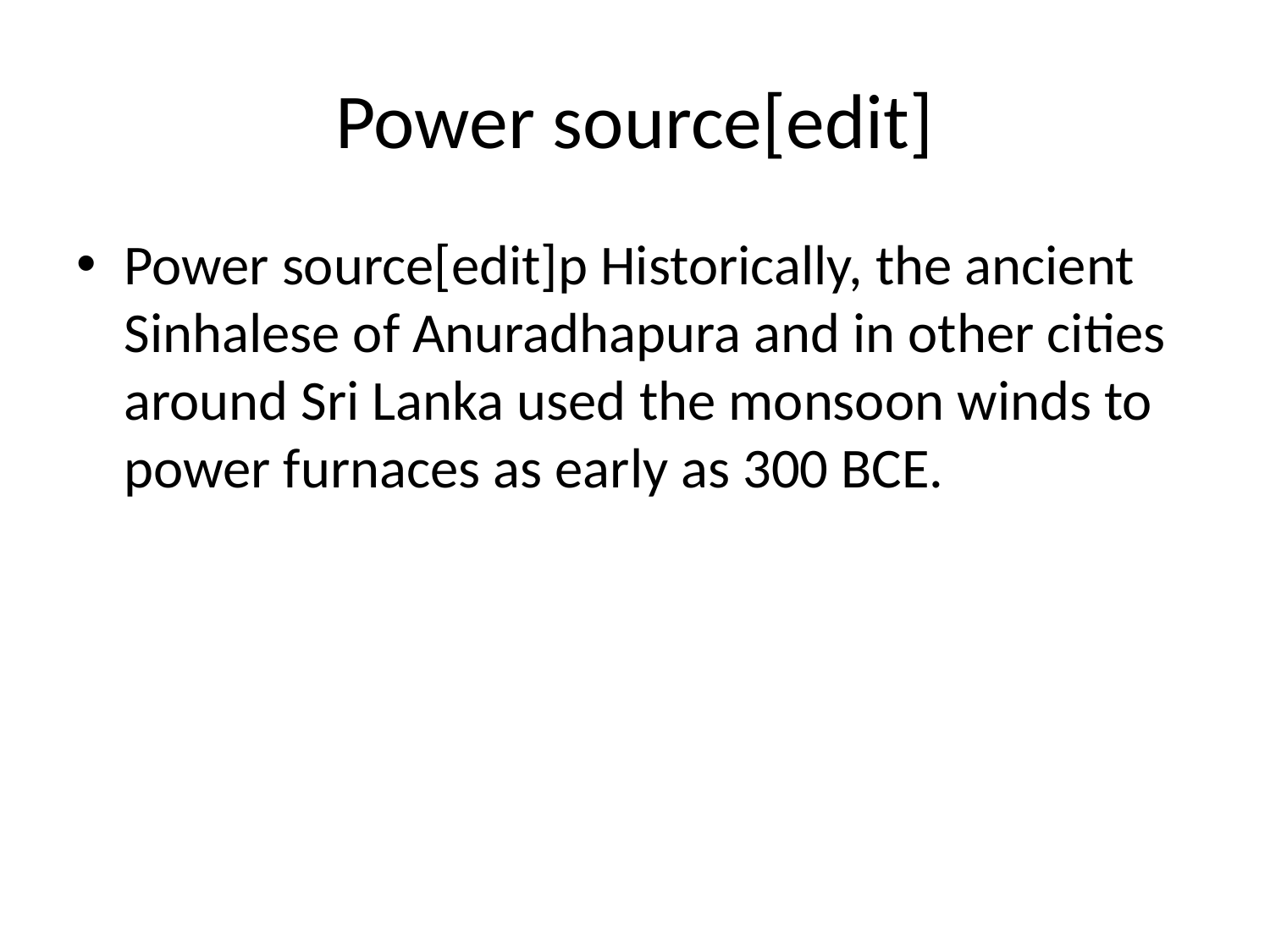

# Power source[edit]
Power source[edit]p Historically, the ancient Sinhalese of Anuradhapura and in other cities around Sri Lanka used the monsoon winds to power furnaces as early as 300 BCE.